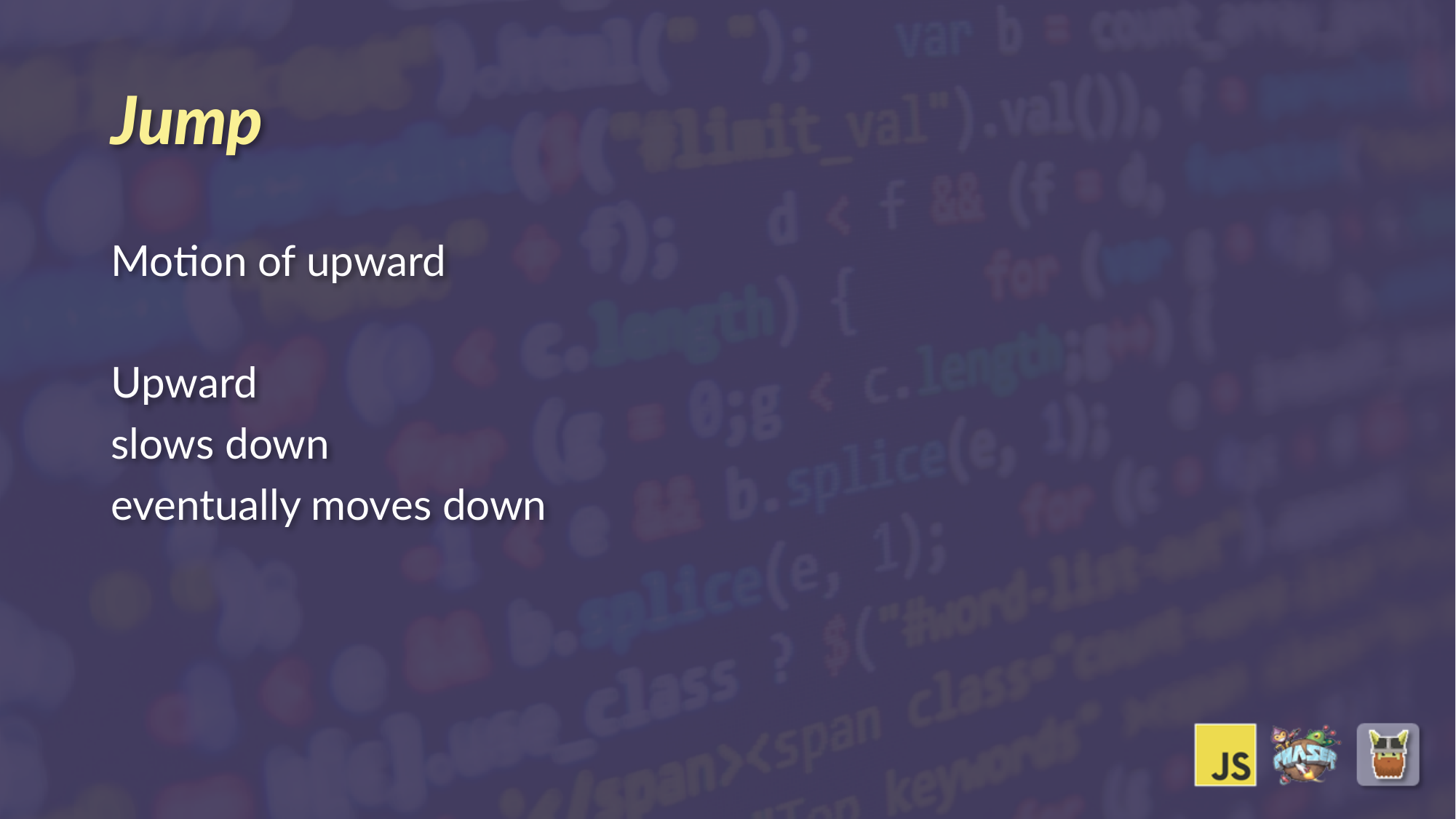

# Jump
Motion of upward

Upward
slows down
eventually moves down